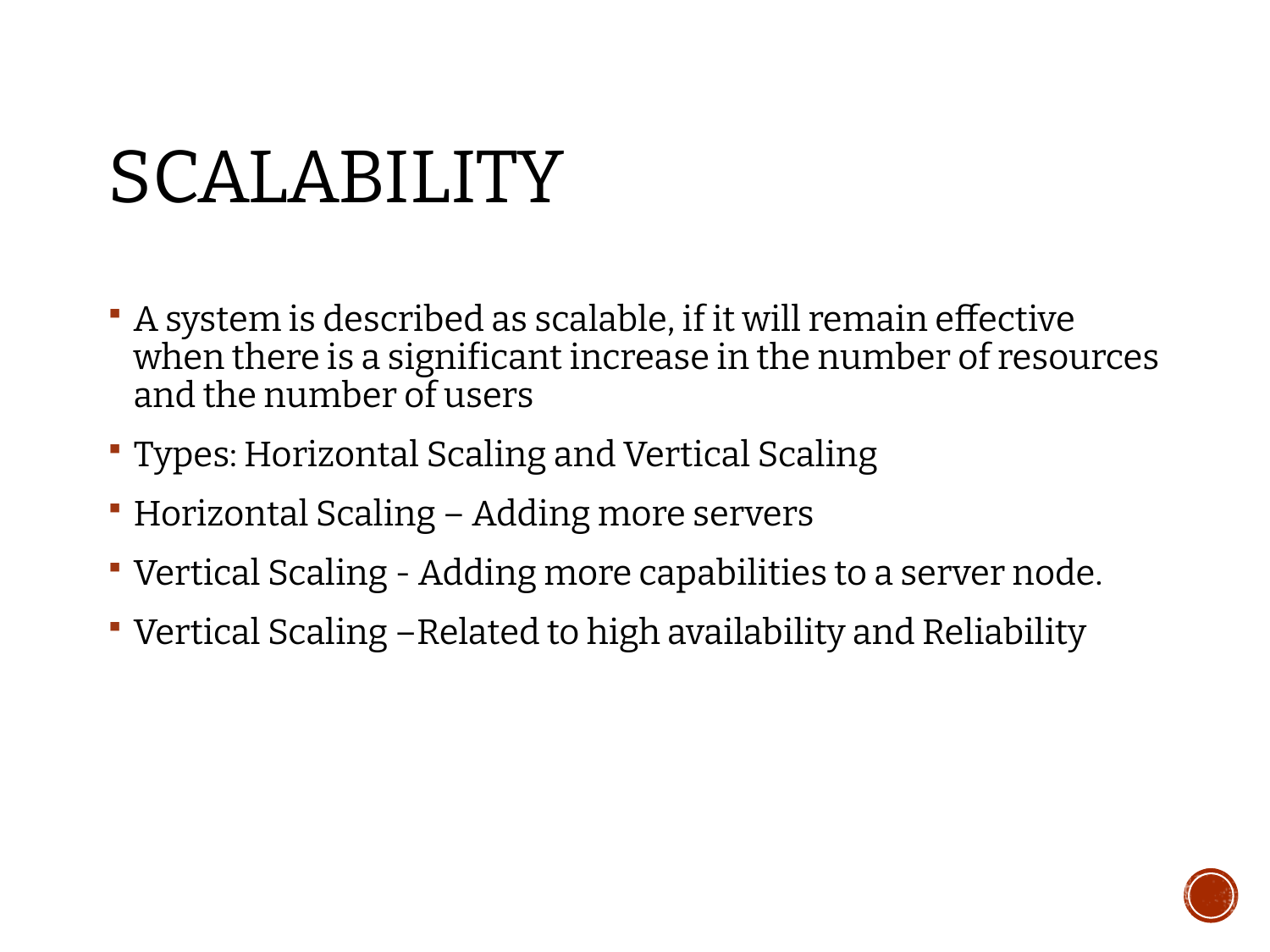

# Scalability
A system is described as scalable, if it will remain effective when there is a significant increase in the number of resources and the number of users
Types: Horizontal Scaling and Vertical Scaling
Horizontal Scaling – Adding more servers
Vertical Scaling - Adding more capabilities to a server node.
Vertical Scaling –Related to high availability and Reliability